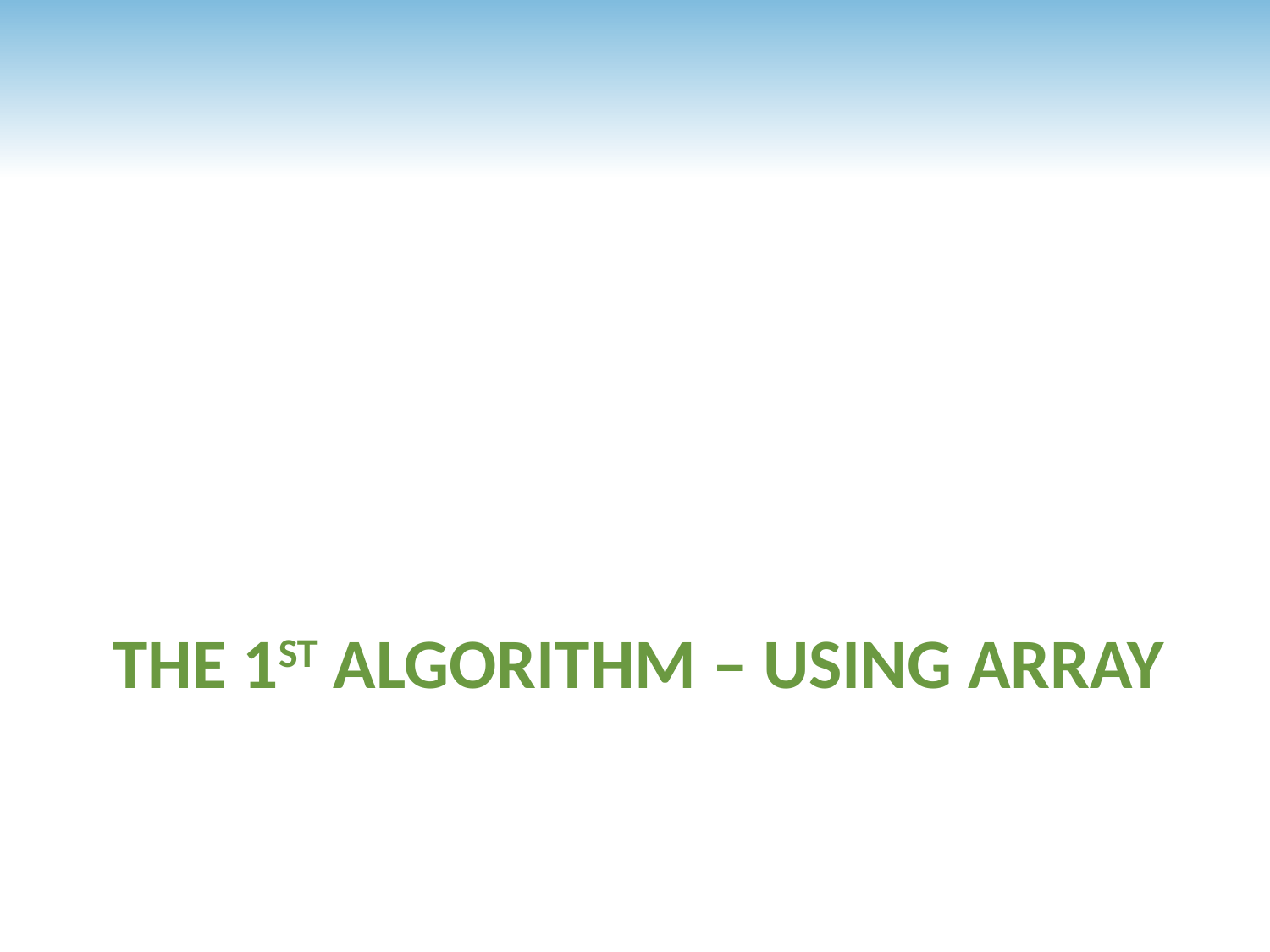

# The 1st algorithm – using array